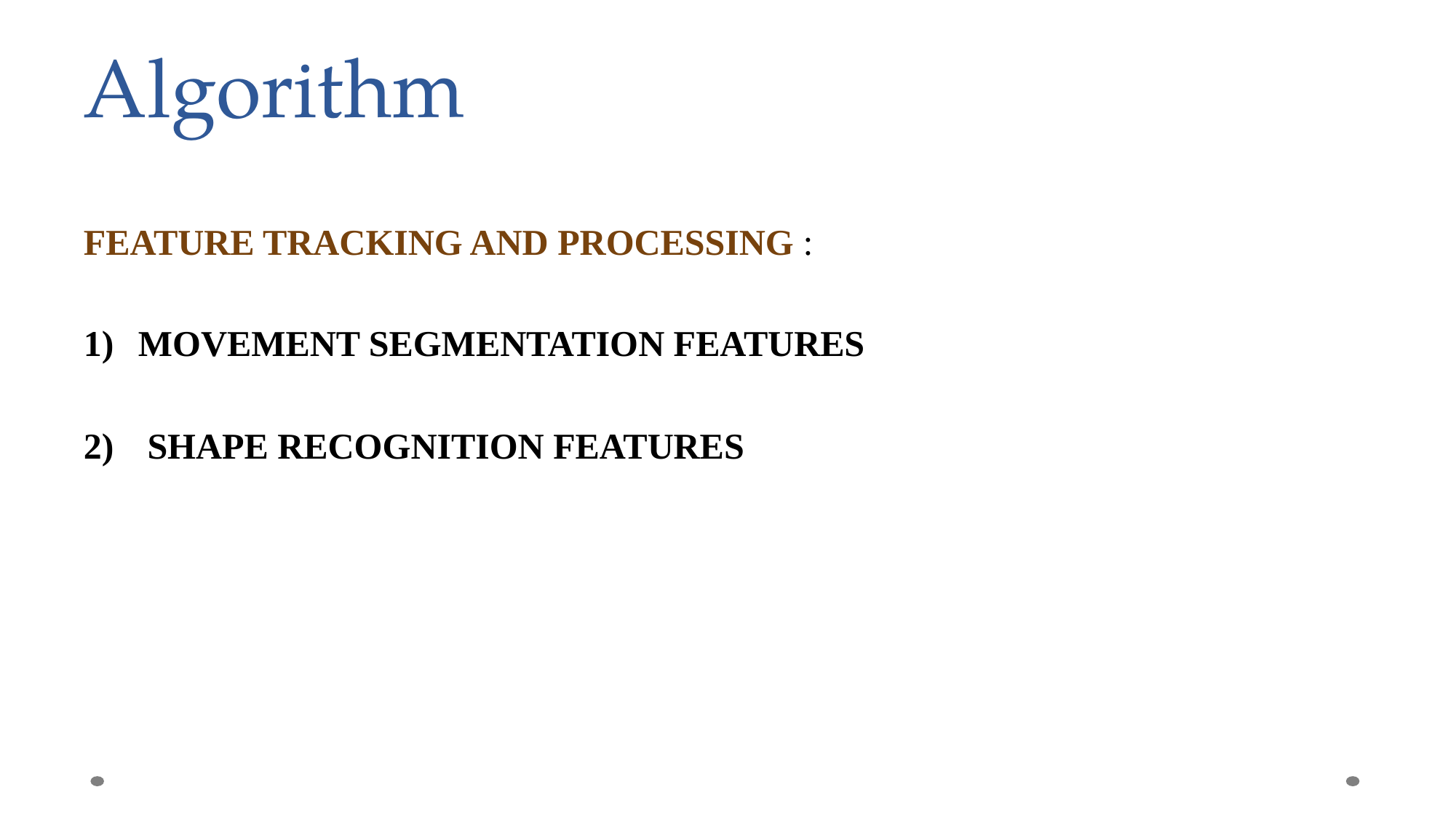

# Algorithm
FEATURE TRACKING AND PROCESSING :

MOVEMENT SEGMENTATION FEATURES

 SHAPE RECOGNITION FEATURES